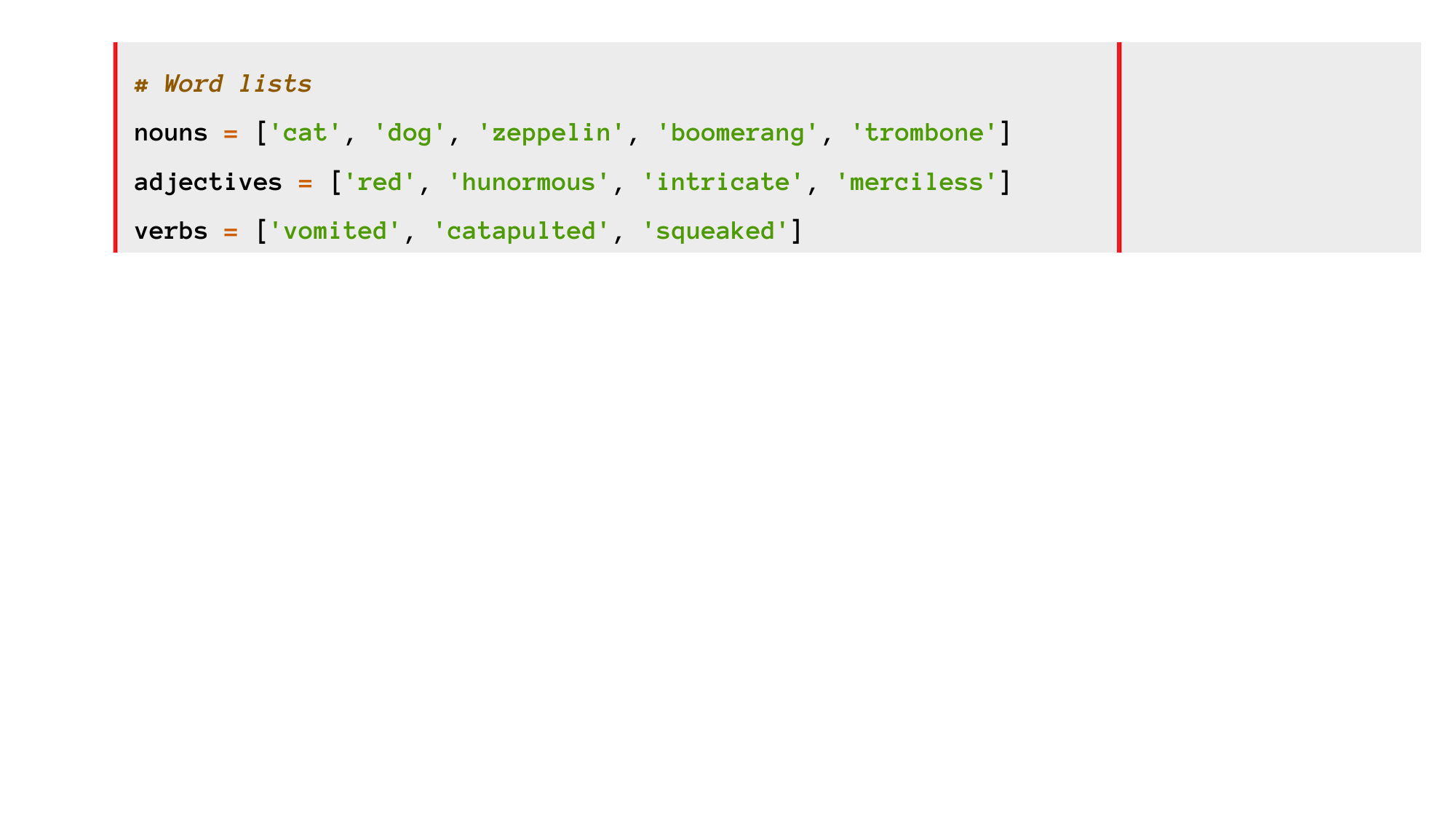

# Word lists
nouns = ['cat', 'dog', 'zeppelin', 'boomerang', 'trombone']
adjectives = ['red', 'hunormous', 'intricate', 'merciless']
verbs = ['vomited', 'catapulted', 'squeaked']